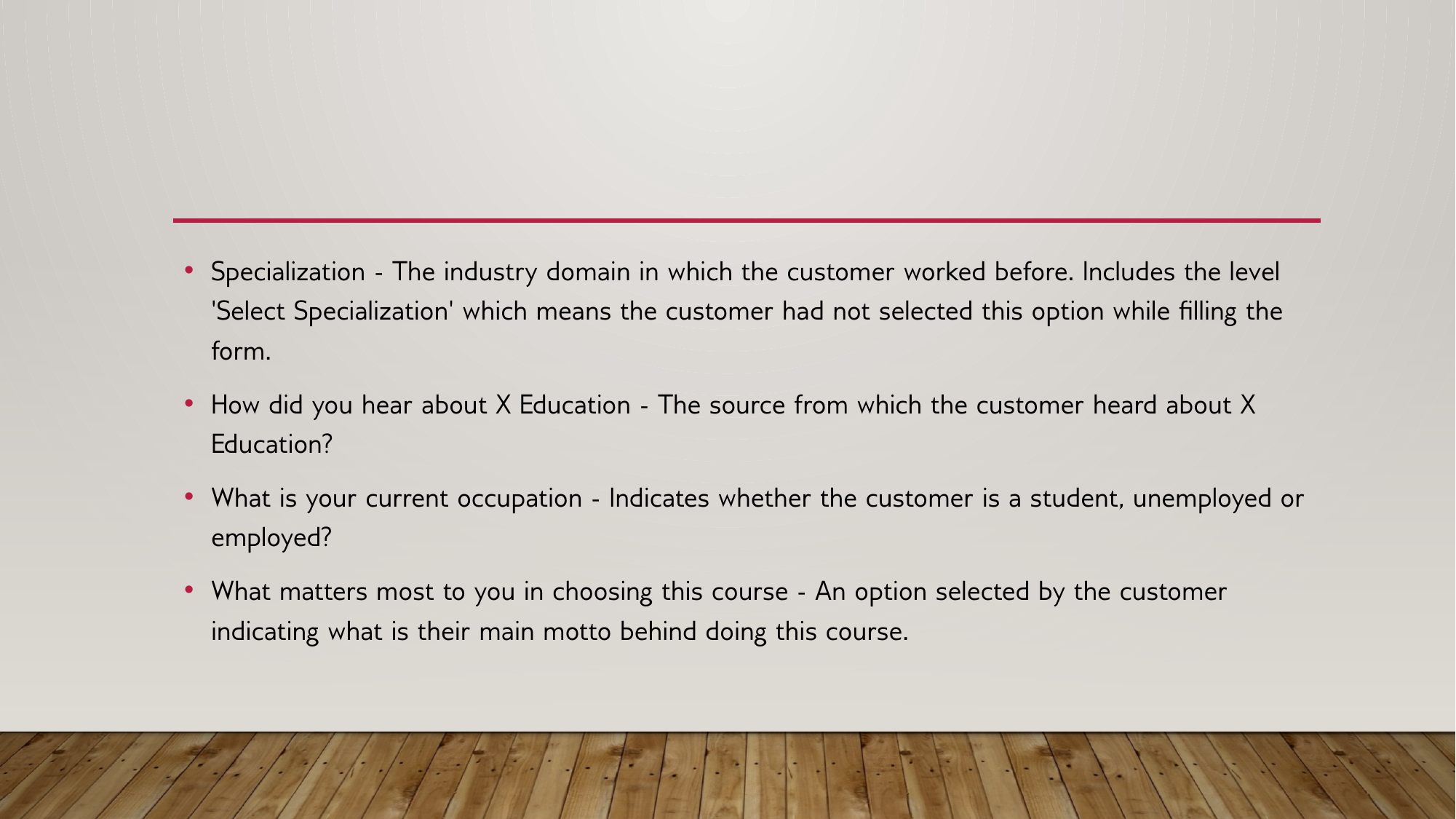

Specialization - The industry domain in which the customer worked before. Includes the level 'Select Specialization' which means the customer had not selected this option while filling the form.
How did you hear about X Education - The source from which the customer heard about X Education?
What is your current occupation - Indicates whether the customer is a student, unemployed or employed?
What matters most to you in choosing this course - An option selected by the customer indicating what is their main motto behind doing this course.